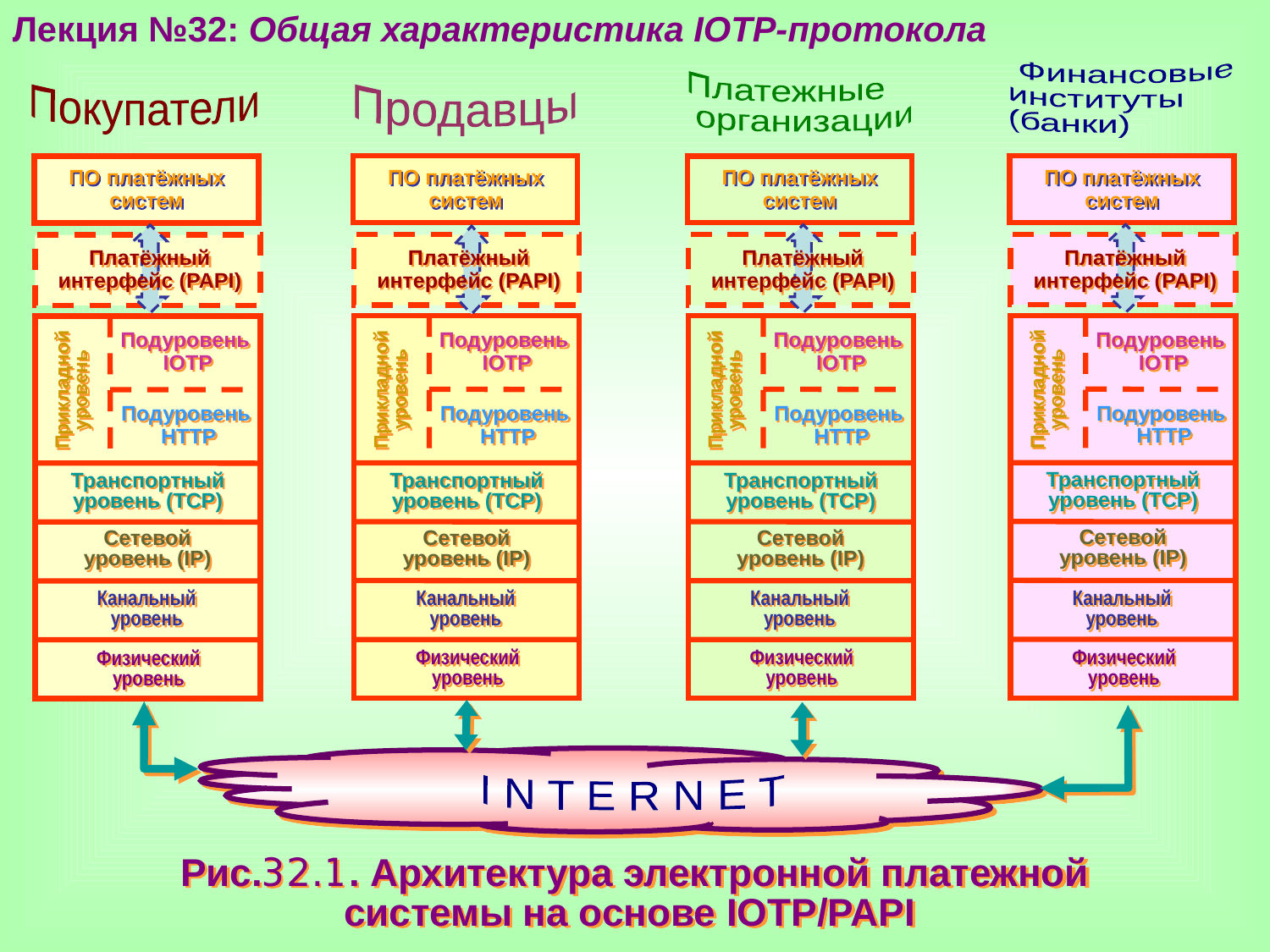

Лекция №32: Общая характеристика IOTP-протокола
 Финансовые
институты
(банки)
Платежные
 организации
 Покупатели
 Продавцы

ПО платёжных систем

Платёжный интерфейс (PAPI)

Подуровень
 IOTP
Прикладной
уровень
Подуровень
 HTTP
Транспортный
уровень (TCP)
Сетевой
уровень (IP)
Канальный
уровень
Физический
уровень

ПО платёжных систем

Платёжный интерфейс (PAPI)

Подуровень
 IOTP
Прикладной
уровень
Подуровень
 HTTP
Транспортный
уровень (TCP)
Сетевой
уровень (IP)
Канальный
уровень
Физический
уровень

ПО платёжных систем

Платёжный интерфейс (PAPI)

Подуровень
 IOTP
Прикладной
уровень
Подуровень
 HTTP
Транспортный
уровень (TCP)
Сетевой
уровень (IP)
Канальный
уровень
Физический
уровень
ПО платёжных систем

Платёжный интерфейс (PAPI)

Подуровень
 IOTP

Прикладной
уровень
Подуровень
 HTTP
Транспортный
уровень (TCP)
Сетевой
уровень (IP)
Канальный
уровень
Физический
уровень

 I N T E R N E T
Рис.32.1. Архитектура электронной платежной
системы на основе IOTP/PAPI